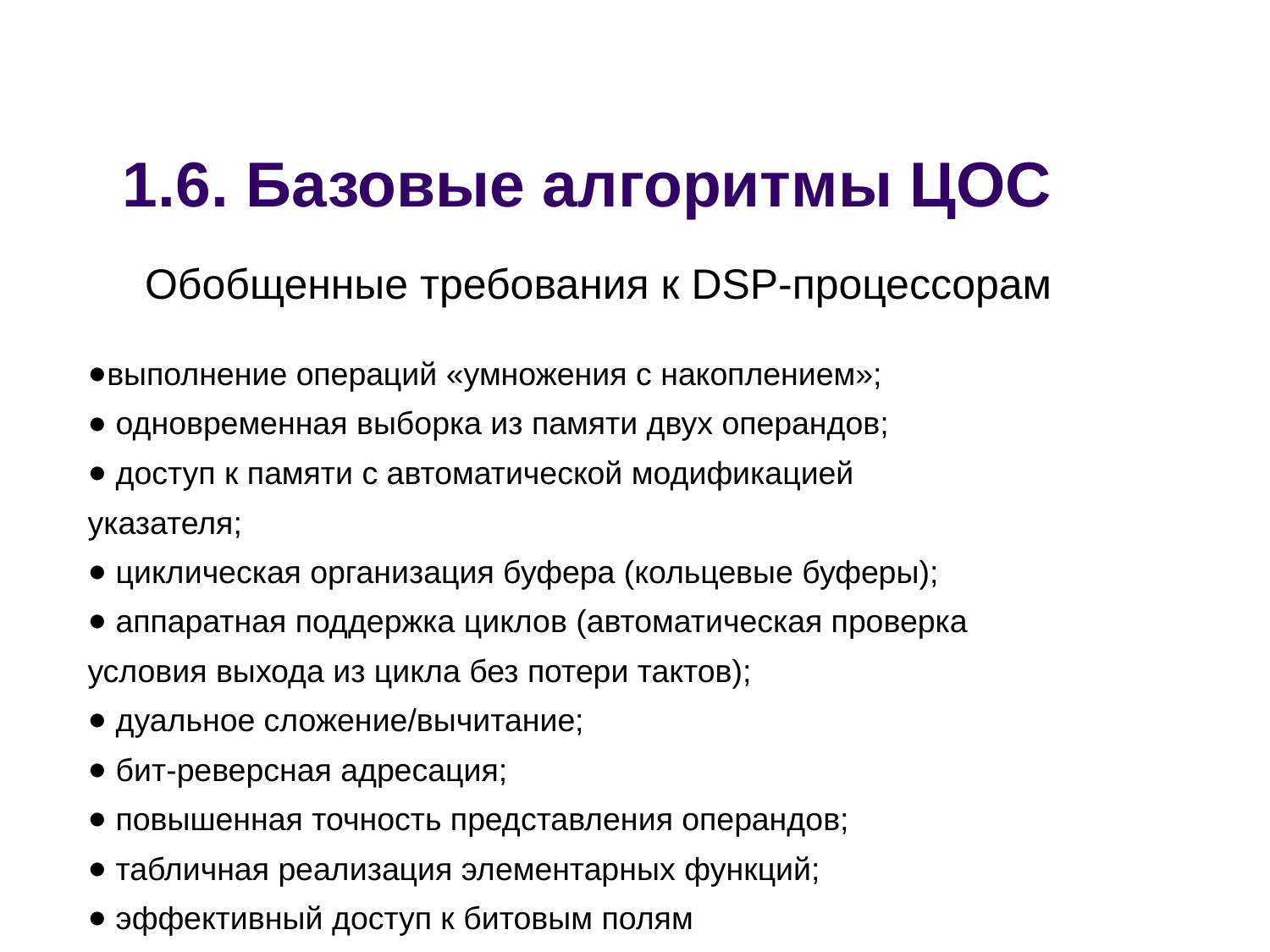

# 1.6. Базовые алгоритмы ЦОС
Обобщенные требования к DSP-процессорам
выполнение операций «умножения с накоплением»;
 одновременная выборка из памяти двух операндов;
 доступ к памяти с автоматической модификацией указателя;
 циклическая организация буфера (кольцевые буферы);
 аппаратная поддержка циклов (автоматическая проверка условия выхода из цикла без потери тактов);
 дуальное сложение/вычитание;
 бит-реверсная адресация;
 повышенная точность представления операндов;
 табличная реализация элементарных функций;
 эффективный доступ к битовым полям